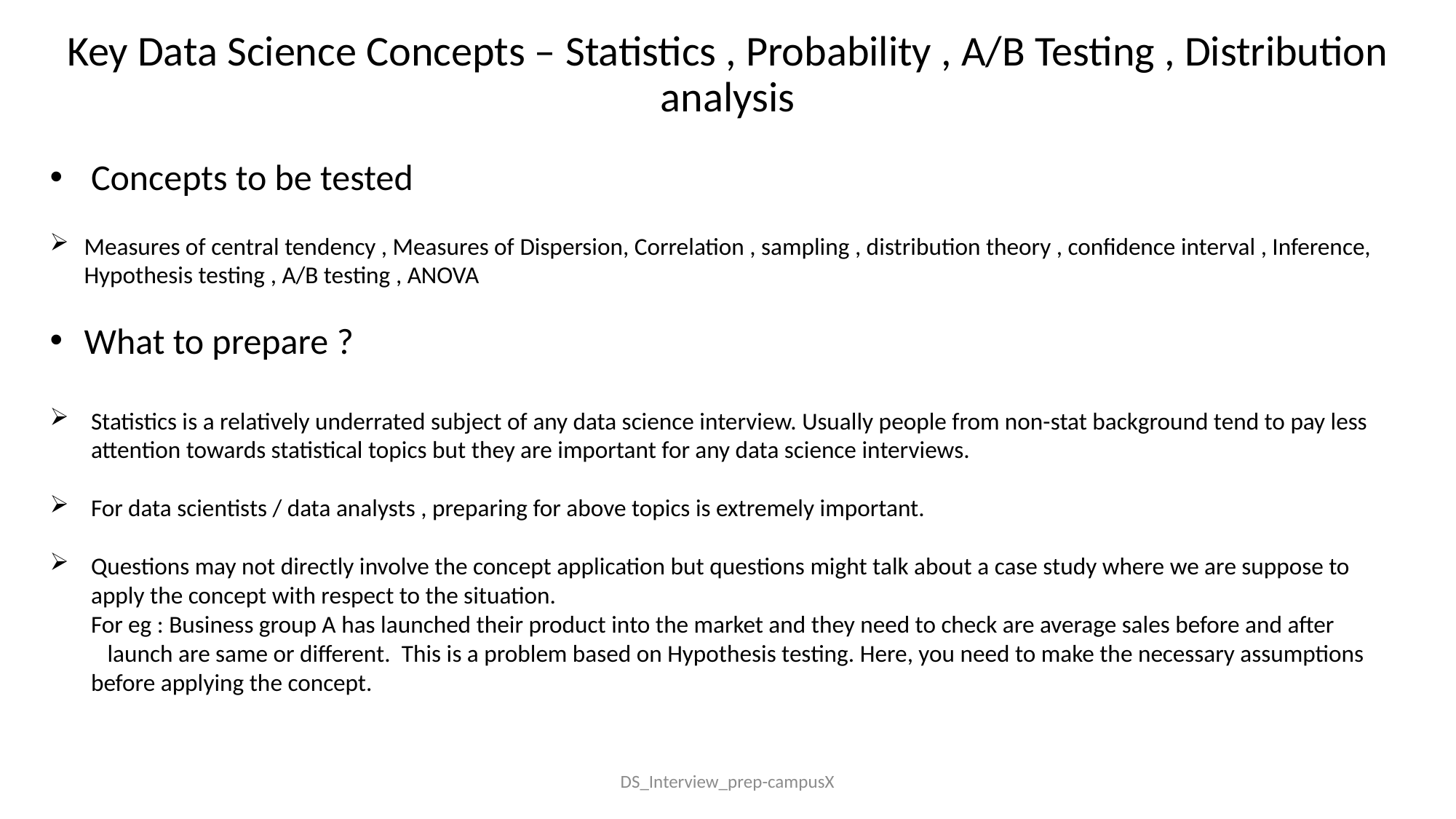

# Key Data Science Concepts – Statistics , Probability , A/B Testing , Distribution analysis
Concepts to be tested

Measures of central tendency , Measures of Dispersion, Correlation , sampling , distribution theory , confidence interval , Inference, Hypothesis testing , A/B testing , ANOVA

What to prepare ?

Statistics is a relatively underrated subject of any data science interview. Usually people from non-stat background tend to pay less attention towards statistical topics but they are important for any data science interviews.

For data scientists / data analysts , preparing for above topics is extremely important.

Questions may not directly involve the concept application but questions might talk about a case study where we are suppose to apply the concept with respect to the situation.                                                                                                                                                   For eg : Business group A has launched their product into the market and they need to check are average sales before and after             launch are same or different.  This is a problem based on Hypothesis testing. Here, you need to make the necessary assumptions before applying the concept.

DS_Interview_prep-campusX